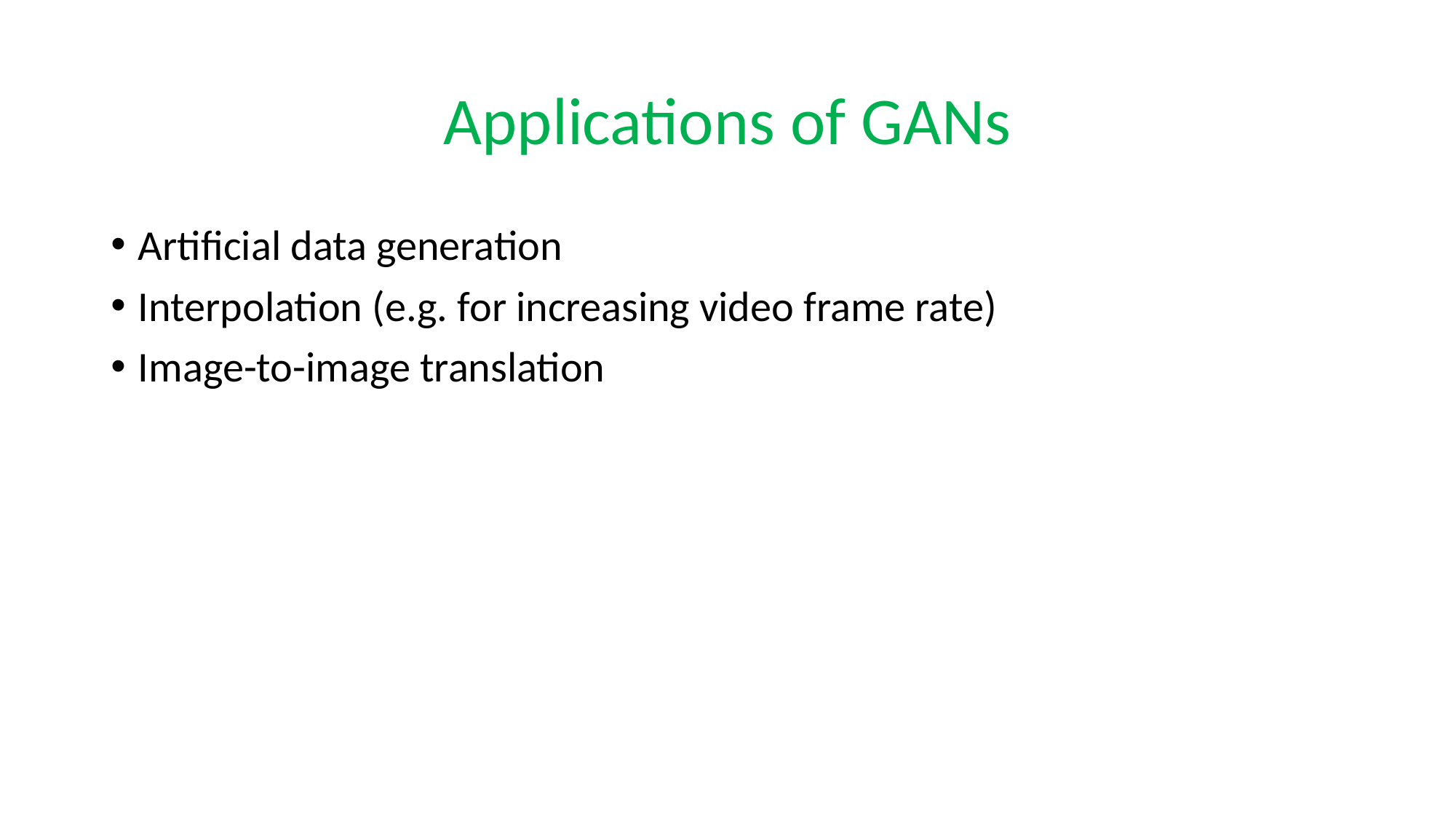

# Applications of GANs
Artificial data generation
Interpolation (e.g. for increasing video frame rate)
Image-to-image translation